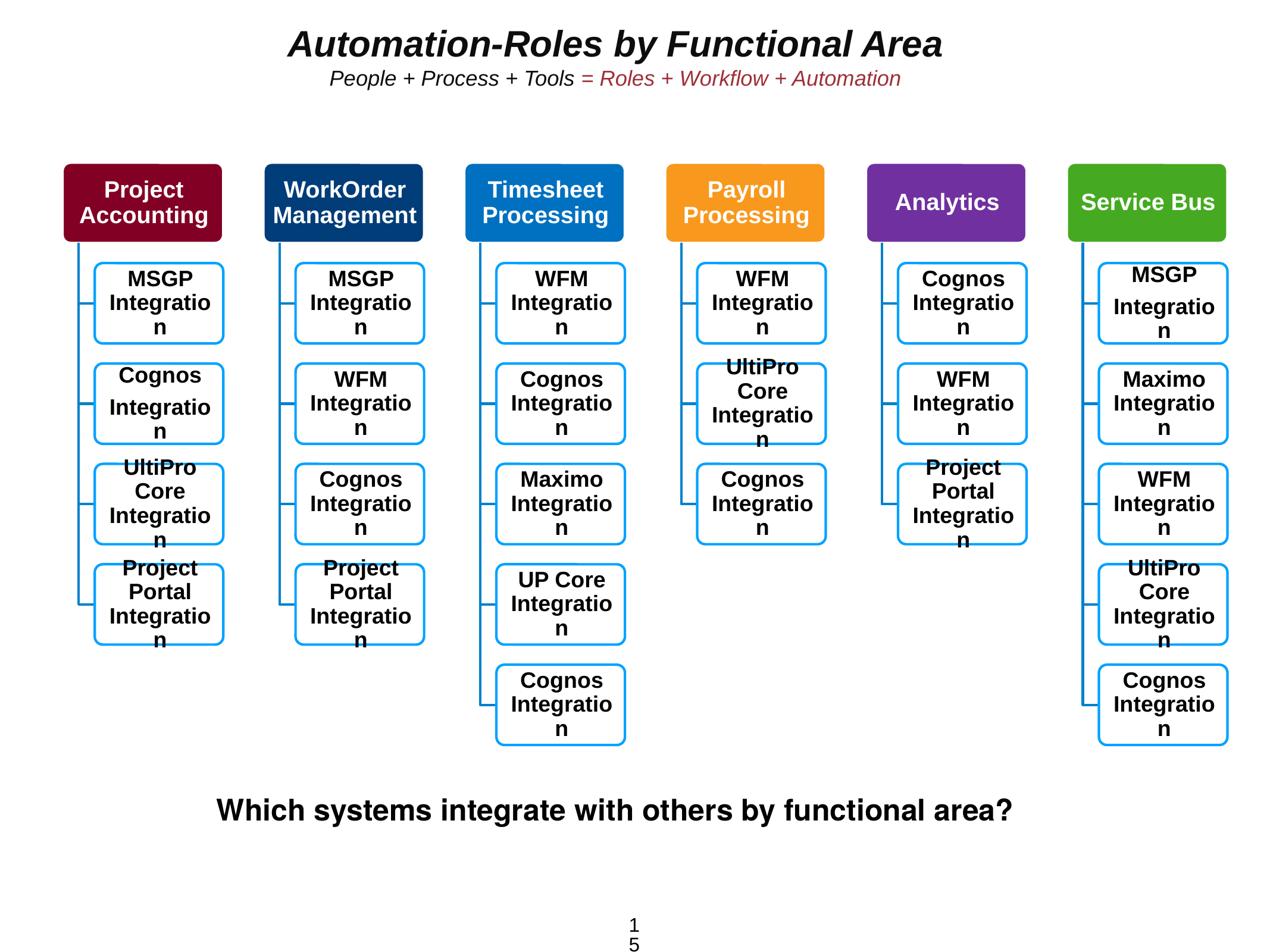

# Automation-Roles by Functional Area People + Process + Tools = Roles + Workflow + Automation
Project Accounting
MSGP Integration
Cognos
Integration
UltiPro Core Integration
Project Portal Integration
WorkOrder Management
MSGP Integration
WFM Integration
Cognos Integration
Project Portal Integration
Timesheet Processing
WFM Integration
Cognos Integration
Maximo Integration
UP Core Integration
Cognos Integration
Payroll Processing
WFM Integration
UltiPro Core Integration
Cognos Integration
Analytics
Cognos Integration
WFM Integration
Project Portal Integration
Service Bus
MSGP
Integration
Maximo Integration
WFM Integration
UltiPro Core Integration
Cognos Integration
Which systems integrate with others by functional area?
15